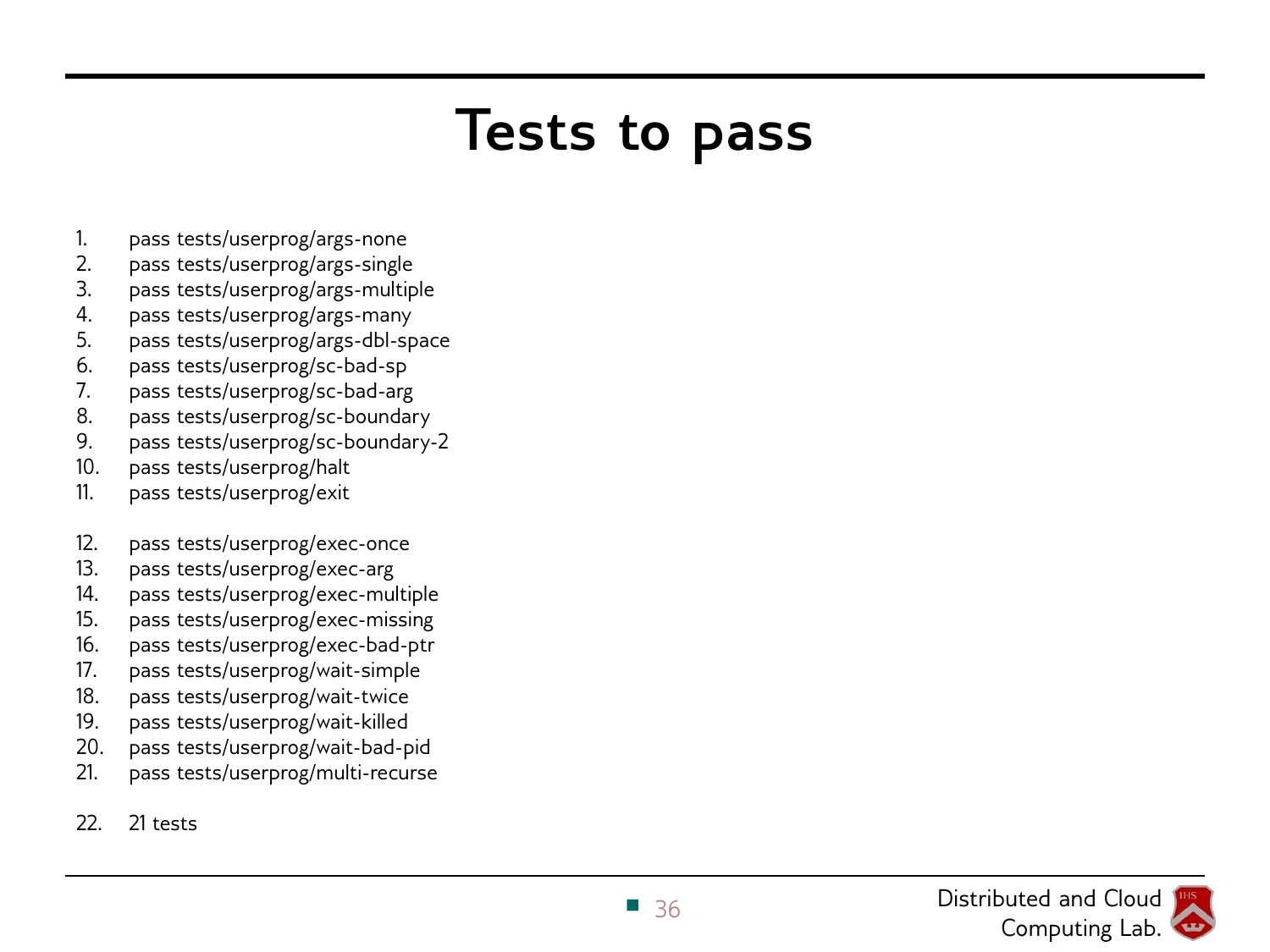

# Tests to pass
pass tests/userprog/args-none
pass tests/userprog/args-single
pass tests/userprog/args-multiple
pass tests/userprog/args-many
pass tests/userprog/args-dbl-space
pass tests/userprog/sc-bad-sp
pass tests/userprog/sc-bad-arg
pass tests/userprog/sc-boundary
pass tests/userprog/sc-boundary-2
pass tests/userprog/halt
pass tests/userprog/exit

pass tests/userprog/exec-once
pass tests/userprog/exec-arg
pass tests/userprog/exec-multiple
pass tests/userprog/exec-missing
pass tests/userprog/exec-bad-ptr
pass tests/userprog/wait-simple
pass tests/userprog/wait-twice
pass tests/userprog/wait-killed
pass tests/userprog/wait-bad-pid
pass tests/userprog/multi-recurse

21 tests
36